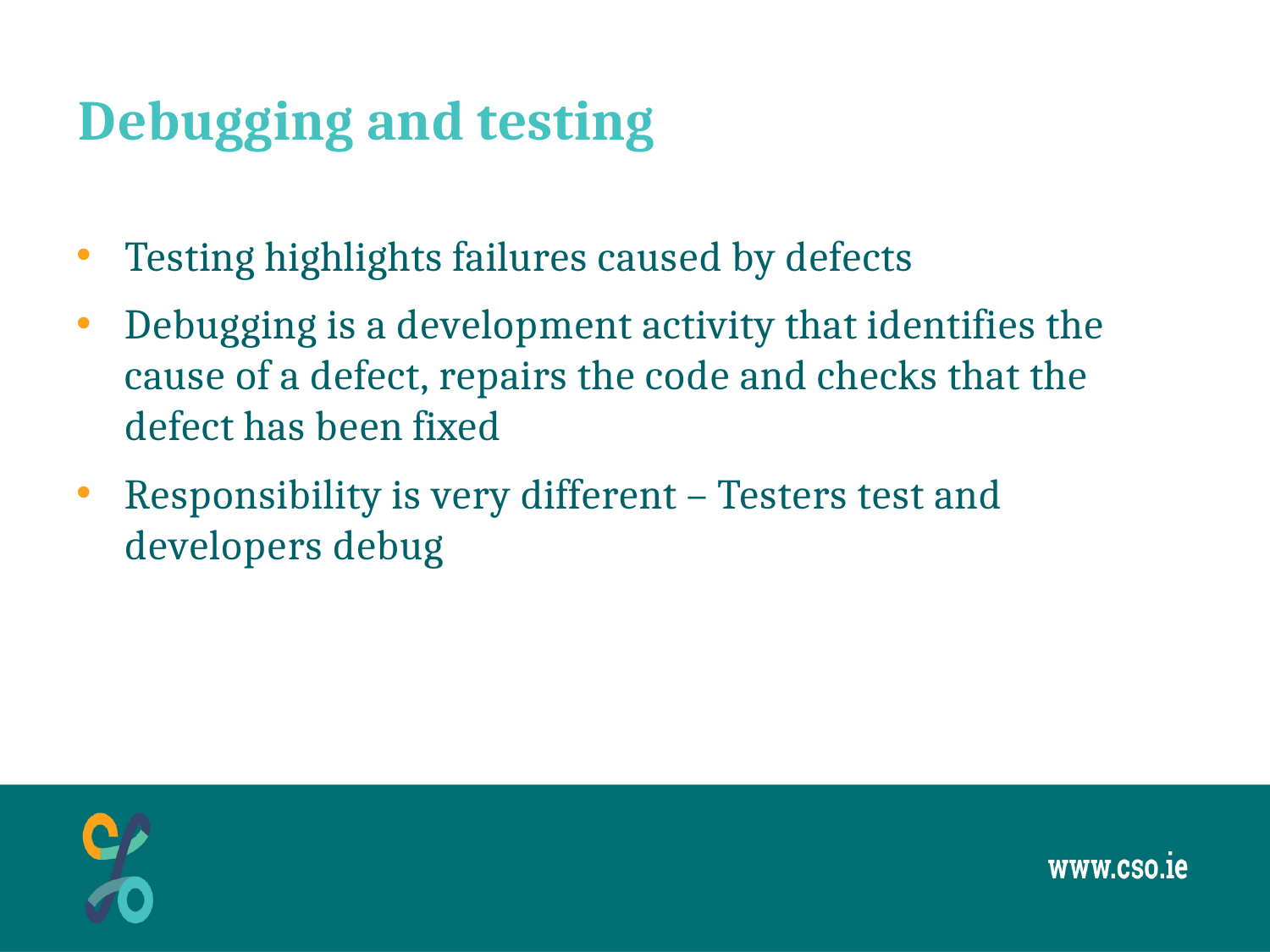

# Debugging and testing
Testing highlights failures caused by defects
Debugging is a development activity that identifies the cause of a defect, repairs the code and checks that the defect has been fixed
Responsibility is very different – Testers test and developers debug